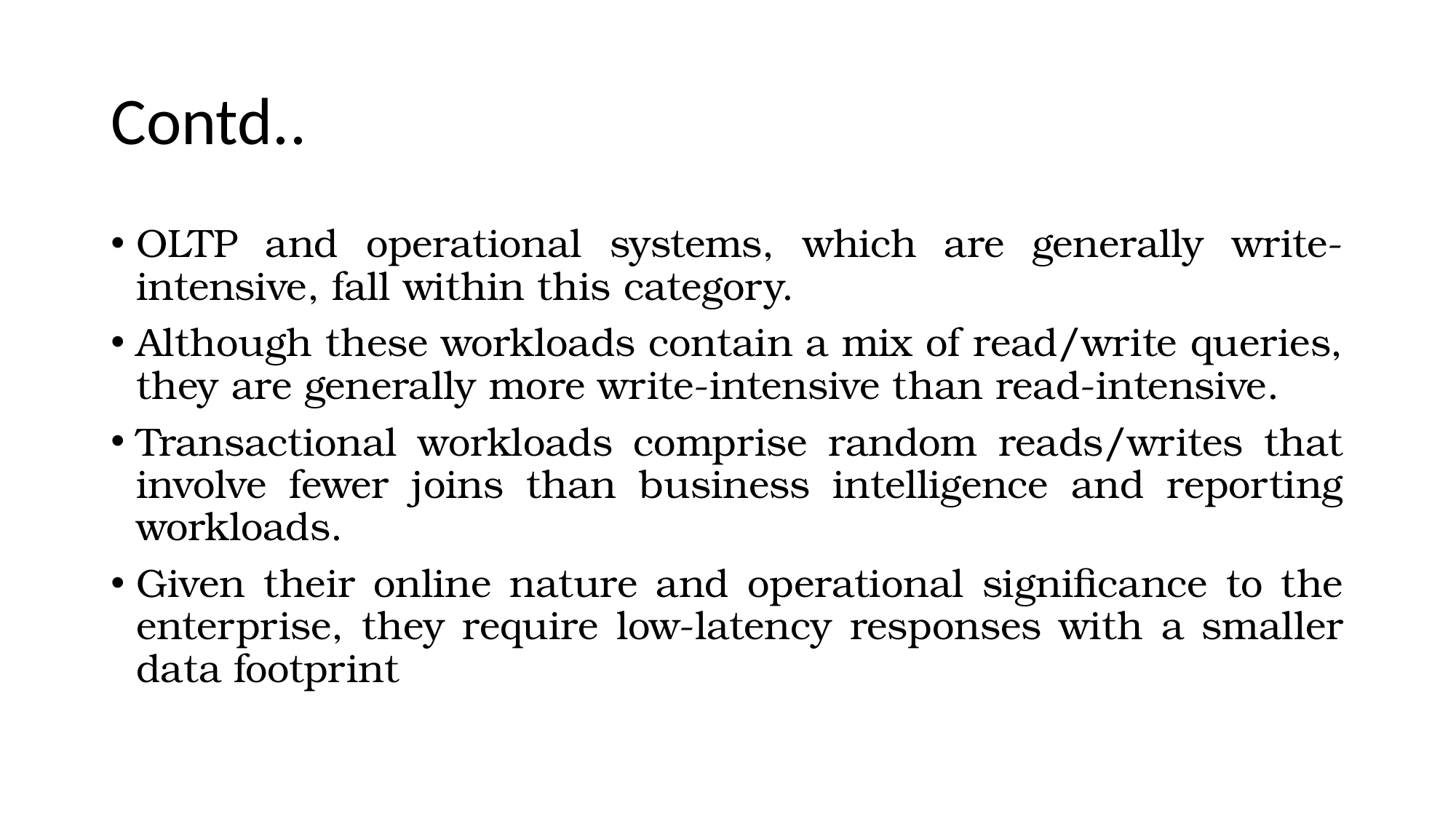

# Contd..
OLTP and operational systems, which are generally write-intensive, fall within this category.
Although these workloads contain a mix of read/write queries, they are generally more write-intensive than read-intensive.
Transactional workloads comprise random reads/writes that involve fewer joins than business intelligence and reporting workloads.
Given their online nature and operational significance to the enterprise, they require low-latency responses with a smaller data footprint